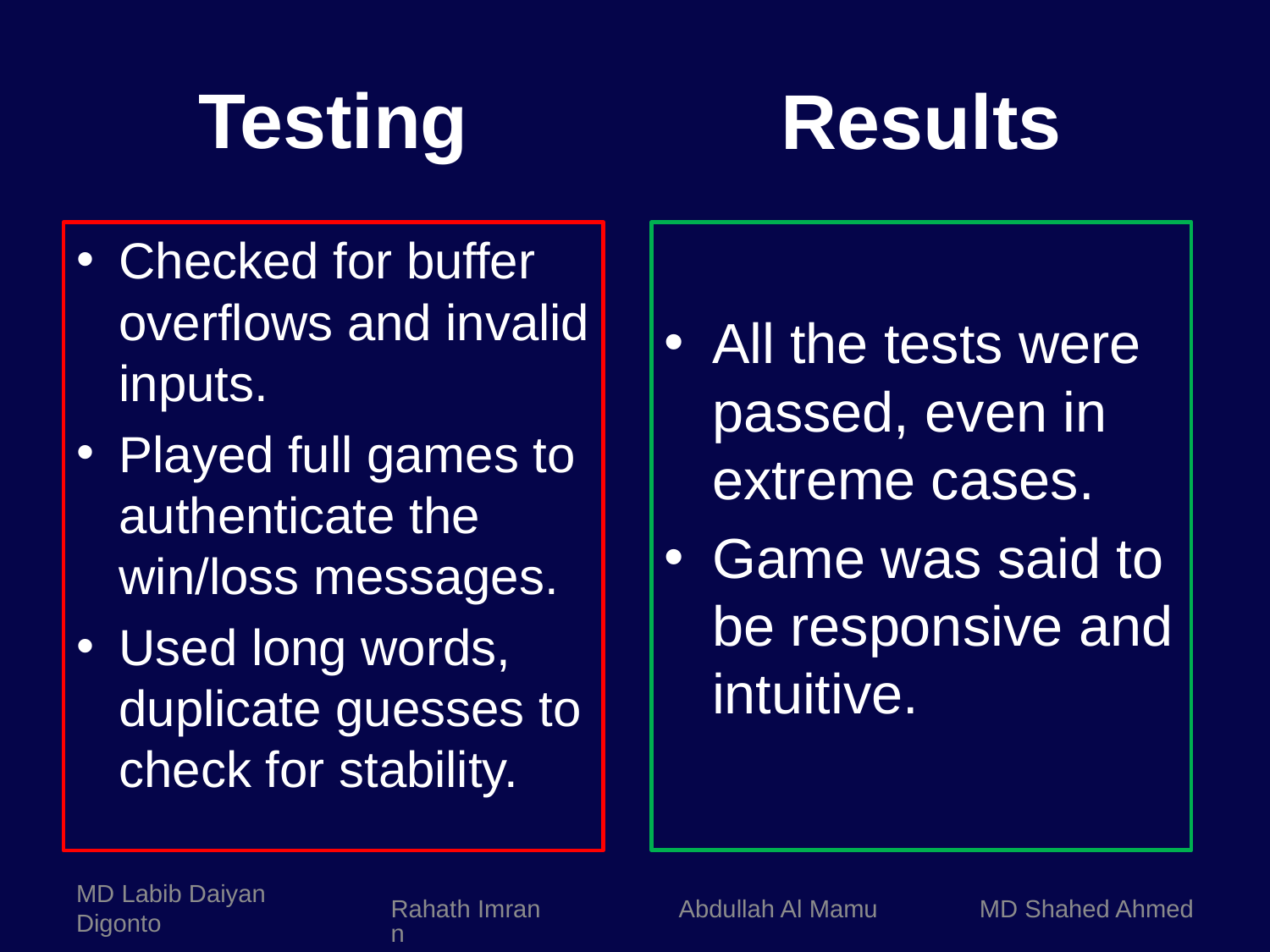

# Testing
Results
Checked for buffer overflows and invalid inputs.
Played full games to authenticate the win/loss messages.
Used long words,  duplicate guesses to check for stability.

All the tests were passed, even in extreme cases.
Game was said to be responsive and intuitive.
MD Labib Daiyan Digonto
Rahath Imran                    Abdullah Al Mamun
MD Shahed Ahmed